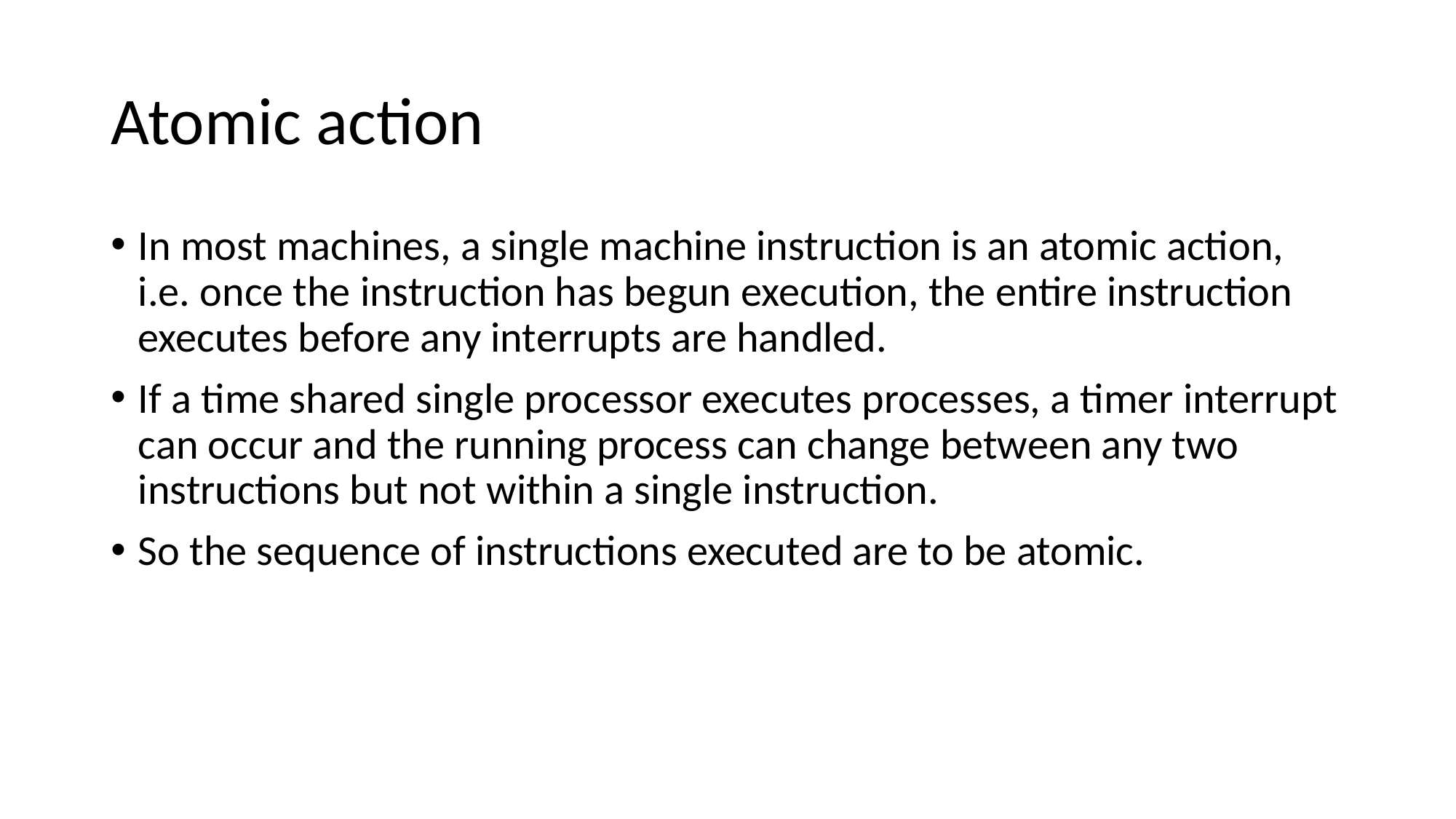

# Atomic action
In most machines, a single machine instruction is an atomic action, i.e. once the instruction has begun execution, the entire instruction executes before any interrupts are handled.
If a time shared single processor executes processes, a timer interrupt can occur and the running process can change between any two instructions but not within a single instruction.
So the sequence of instructions executed are to be atomic.